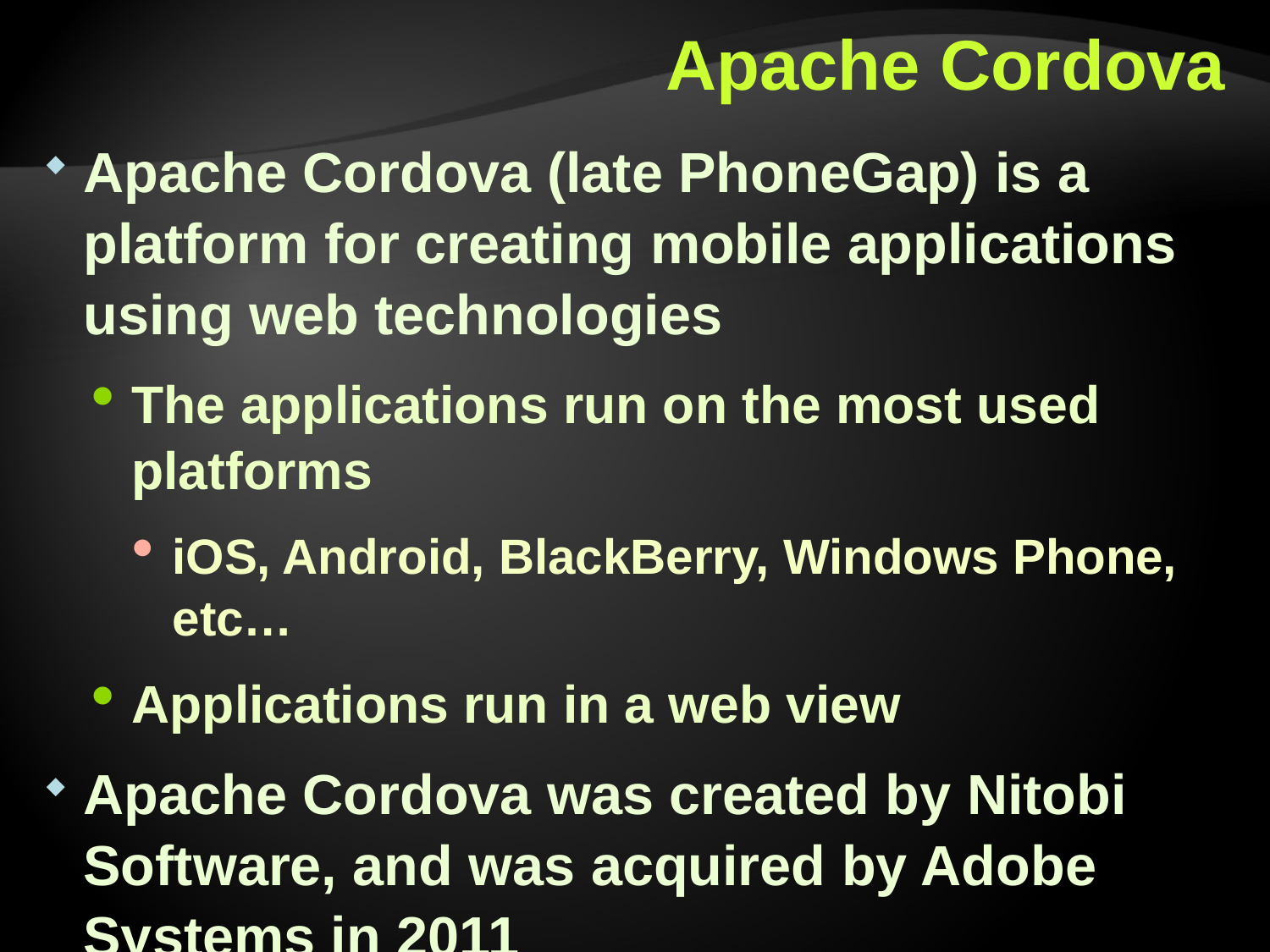

# Apache Cordova
Apache Cordova (late PhoneGap) is a platform for creating mobile applications using web technologies
The applications run on the most used platforms
iOS, Android, BlackBerry, Windows Phone, etc…
Applications run in a web view
Apache Cordova was created by Nitobi Software, and was acquired by Adobe Systems in 2011